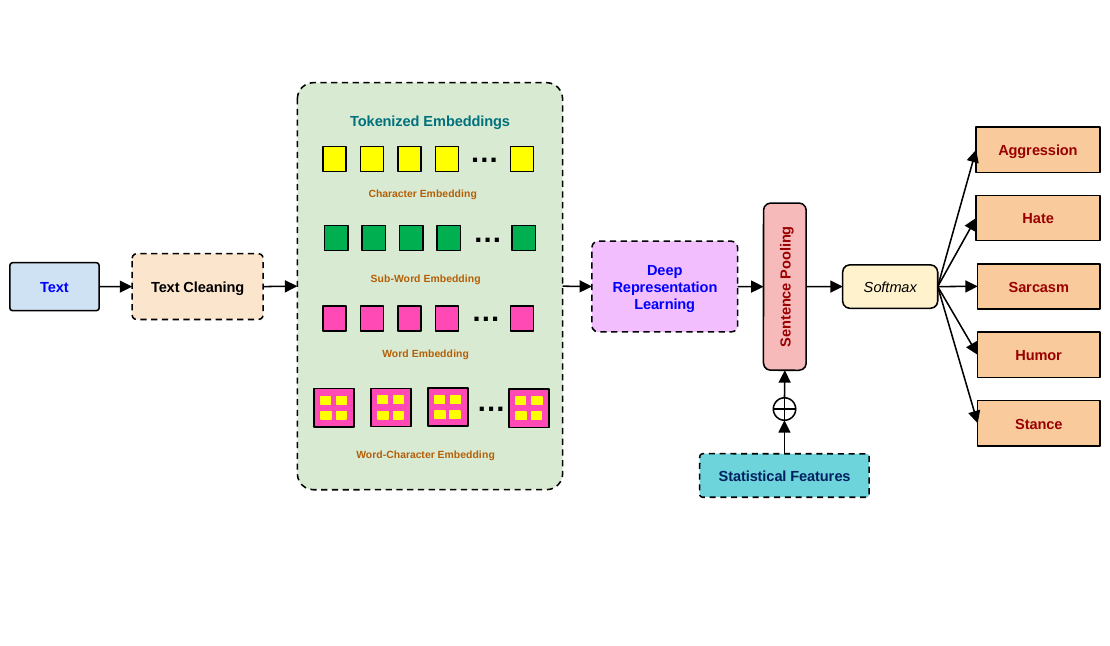

Tokenized Embeddings

…

Aggression
Hate
Sarcasm
Humor
Stance
Character Embedding
…

Deep Representation Learning
Text Cleaning
Sub-Word Embedding
Text
Softmax
Sentence Pooling
…

Word Embedding
…

Word-Character Embedding
Statistical Features